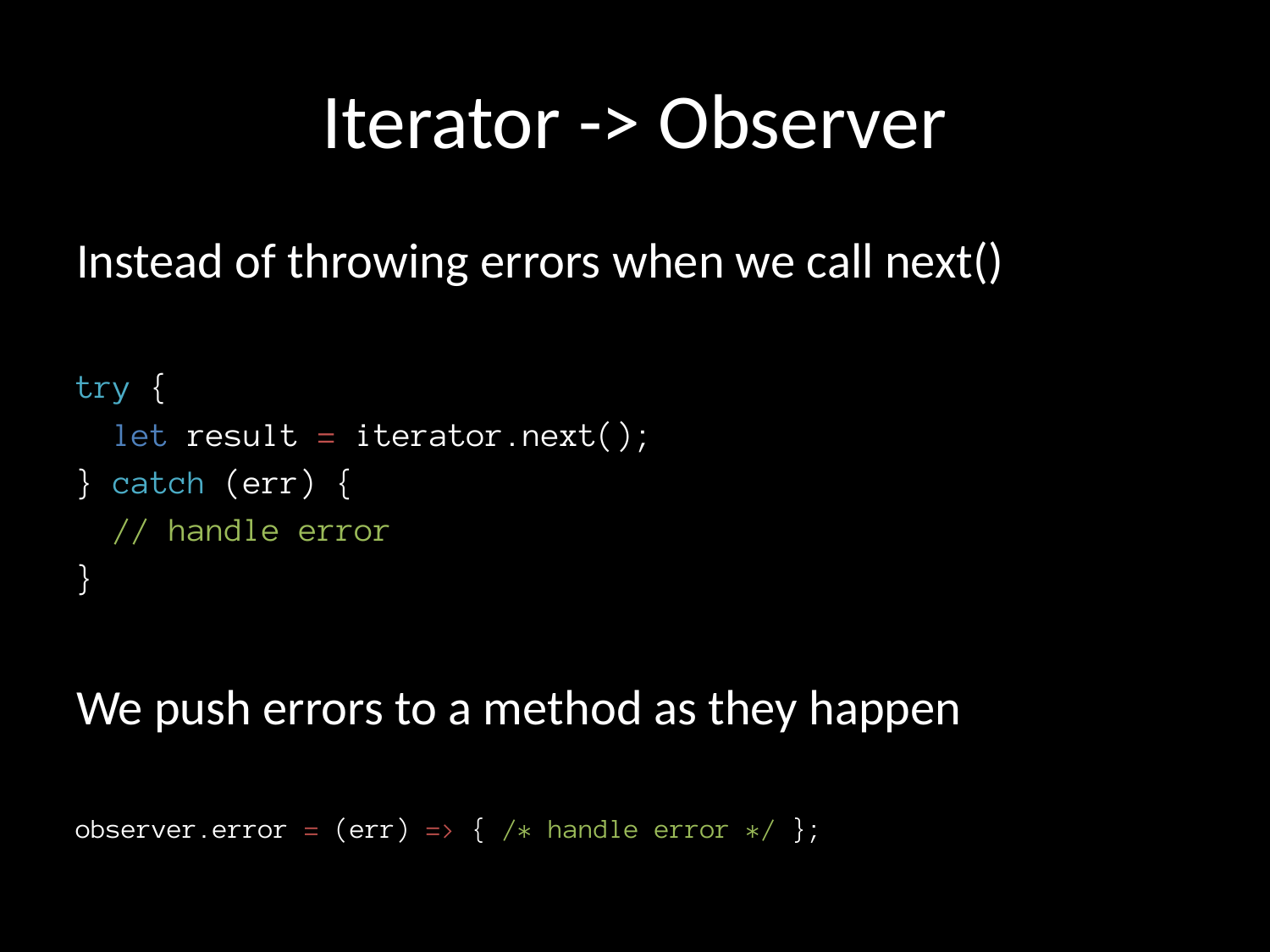

# Iterator -> Observer
Instead of throwing errors when we call next()

try {
  let result = iterator.next();
} catch (err) {
  // handle error
}

We push errors to a method as they happen

observer.error = (err) => { /* handle error */ };